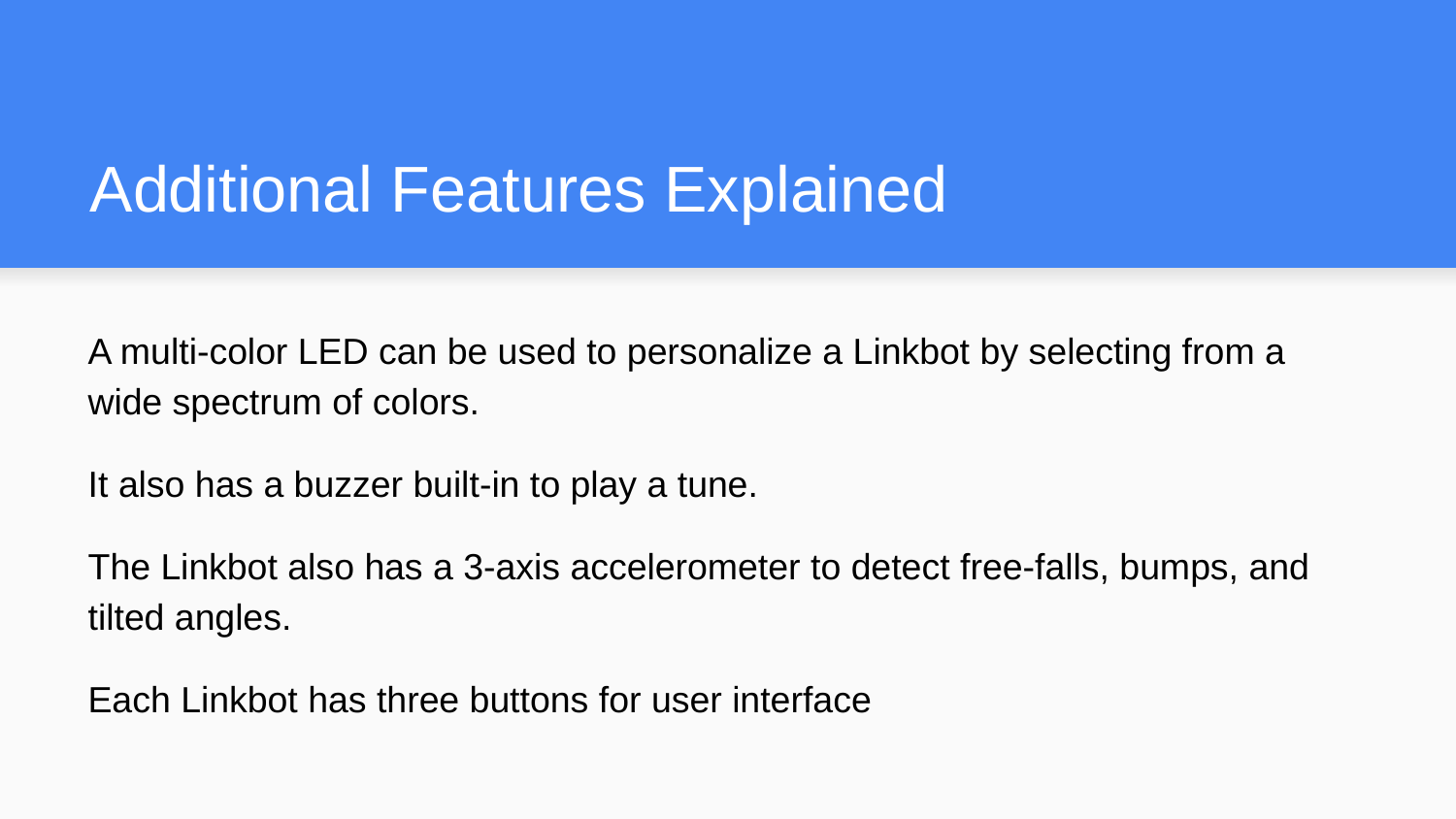

# Additional Features Explained
A multi-color LED can be used to personalize a Linkbot by selecting from a wide spectrum of colors.
It also has a buzzer built-in to play a tune.
The Linkbot also has a 3-axis accelerometer to detect free-falls, bumps, and tilted angles.
Each Linkbot has three buttons for user interface